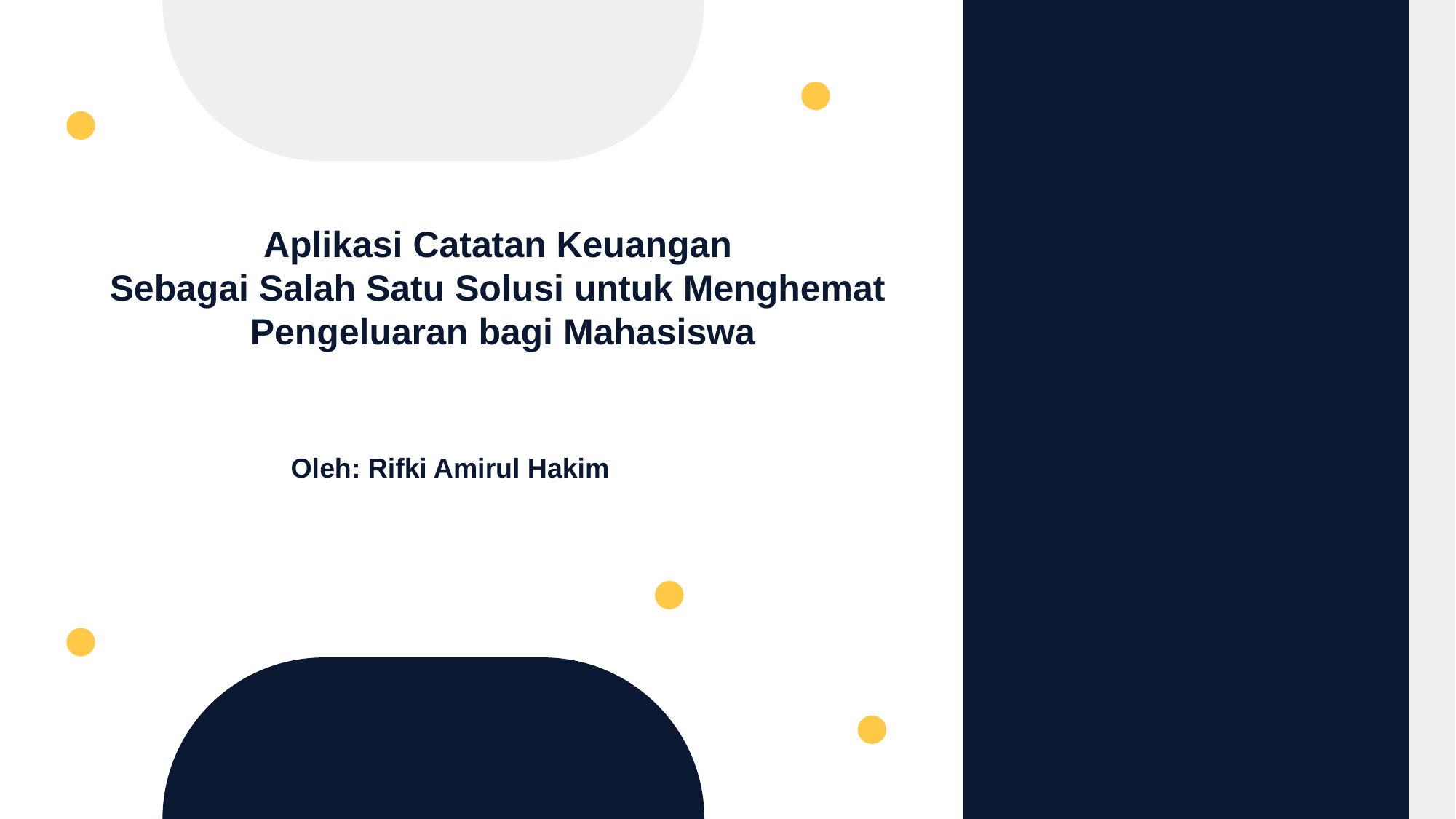

Aplikasi Catatan Keuangan
Sebagai Salah Satu Solusi untuk Menghemat
Pengeluaran bagi Mahasiswa

Oleh: Rifki Amirul Hakim